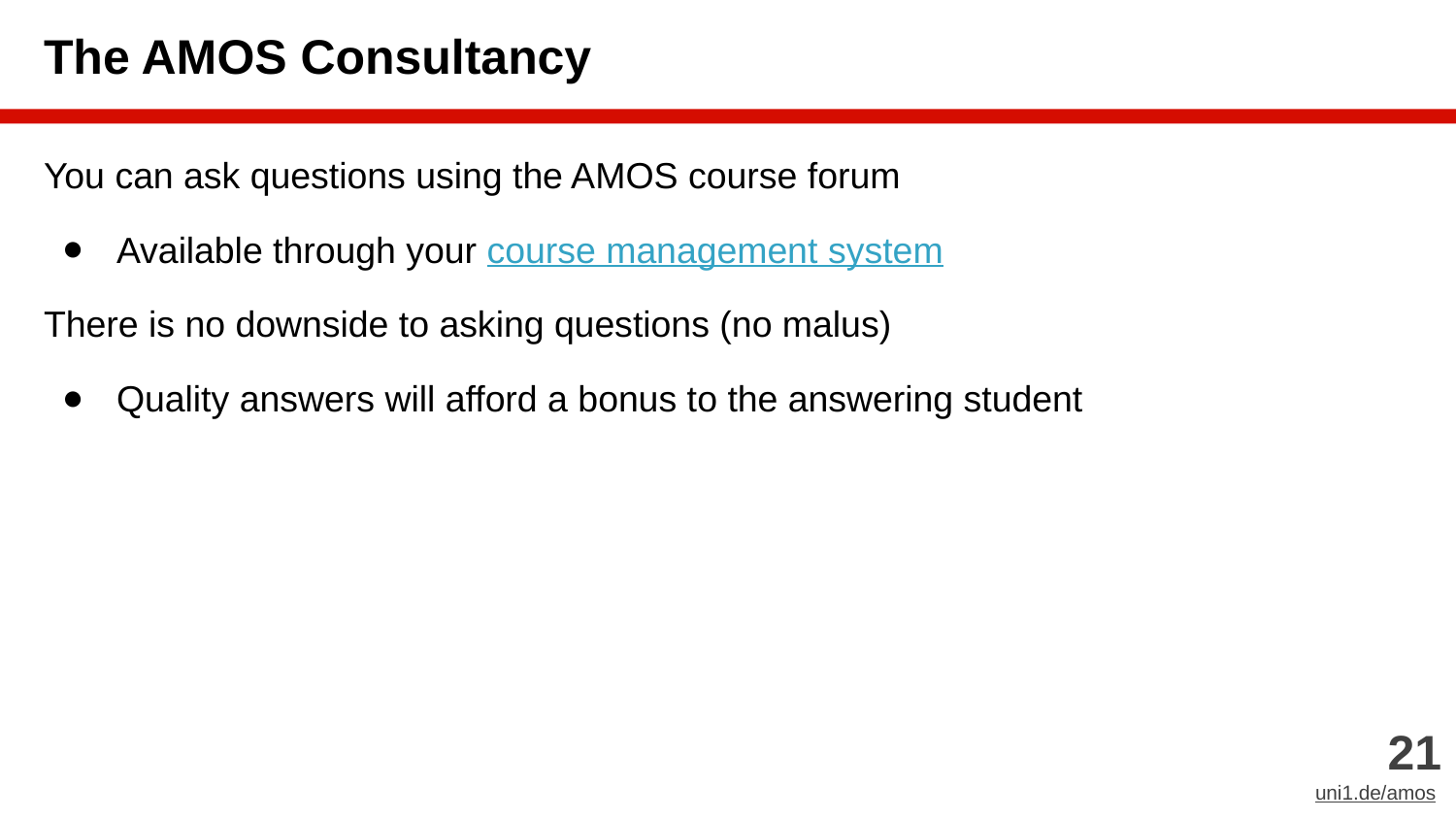

# The AMOS Consultancy
You can ask questions using the AMOS course forum
Available through your course management system
There is no downside to asking questions (no malus)
Quality answers will afford a bonus to the answering student

21
uni1.de/amos